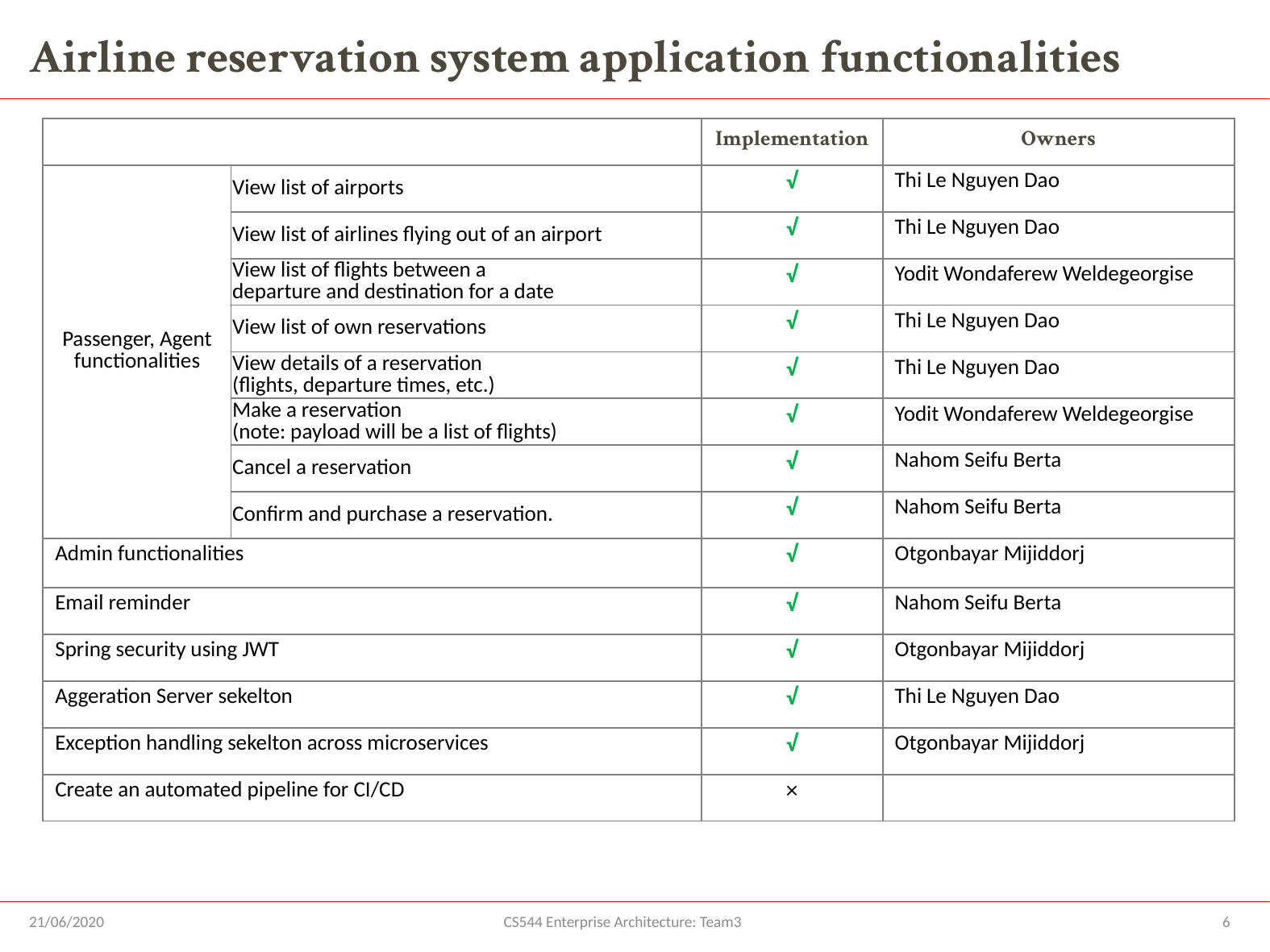

# Airline reservation system application functionalities
|  |  | Implementation | Owners |
| --- | --- | --- | --- |
| Passenger, Agent functionalities | View list of airports | √ | Thi Le Nguyen Dao |
|  | View list of airlines flying out of an airport | √ | Thi Le Nguyen Dao |
|  | View list of flights between a departure and destination for a date | √ | Yodit Wondaferew Weldegeorgise |
|  | View list of own reservations | √ | Thi Le Nguyen Dao |
|  | View details of a reservation (flights, departure times, etc.) | √ | Thi Le Nguyen Dao |
|  | Make a reservation (note: payload will be a list of flights) | √ | Yodit Wondaferew Weldegeorgise |
|  | Cancel a reservation | √ | Nahom Seifu Berta |
|  | Confirm and purchase a reservation. | √ | Nahom Seifu Berta |
| Admin functionalities |  | √ | Otgonbayar Mijiddorj |
| Email reminder |  | √ | Nahom Seifu Berta |
| Spring security using JWT |  | √ | Otgonbayar Mijiddorj |
| Aggeration Server sekelton |  | √ | Thi Le Nguyen Dao |
| Exception handling sekelton across microservices |  | √ | Otgonbayar Mijiddorj |
| Create an automated pipeline for CI/CD |  | × |  |
21/06/2020
CS544 Enterprise Architecture: Team3
6